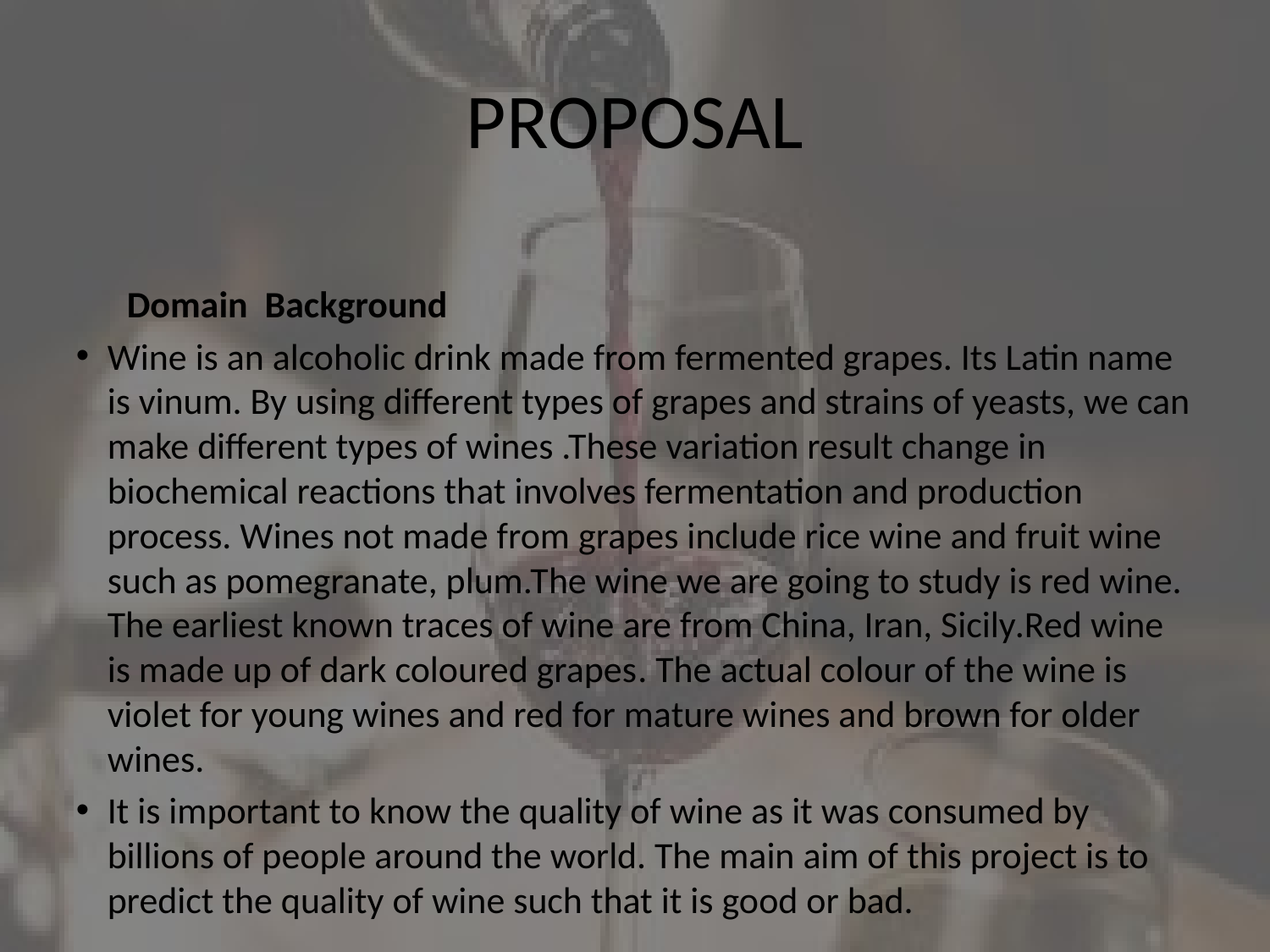

PROPOSAL

      Domain  Background
Wine is an alcoholic drink made from fermented grapes. Its Latin name is vinum. By using different types of grapes and strains of yeasts, we can make different types of wines .These variation result change in biochemical reactions that involves fermentation and production process. Wines not made from grapes include rice wine and fruit wine such as pomegranate, plum.​The wine we are going to study is red wine. The earliest known traces of wine are from China, Iran, Sicily​.Red​ wine is made up of dark coloured grapes​. The​ actual colour of the wine is violet for young wines and red for mature wines and brown for older wines.​
It is important to know the quality of wine as it was consumed by billions of people around the world. The main aim of this project is to predict the quality of wine such that it is good or bad.